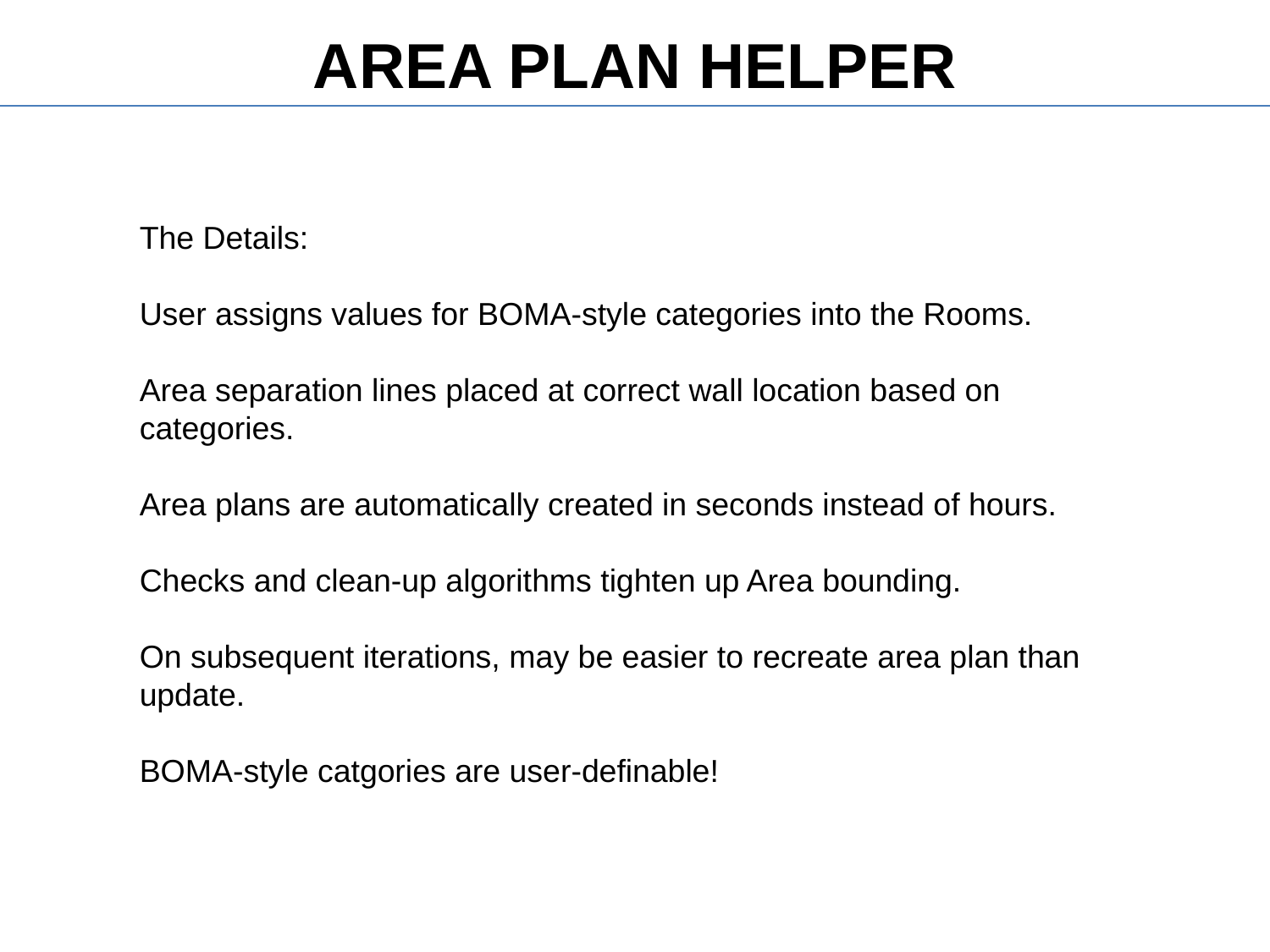

AREA PLAN HELPER
The Details:

User assigns values for BOMA-style categories into the Rooms.

Area separation lines placed at correct wall location based on categories.

Area plans are automatically created in seconds instead of hours.

Checks and clean-up algorithms tighten up Area bounding.

On subsequent iterations, may be easier to recreate area plan than update.

BOMA-style catgories are user-definable!